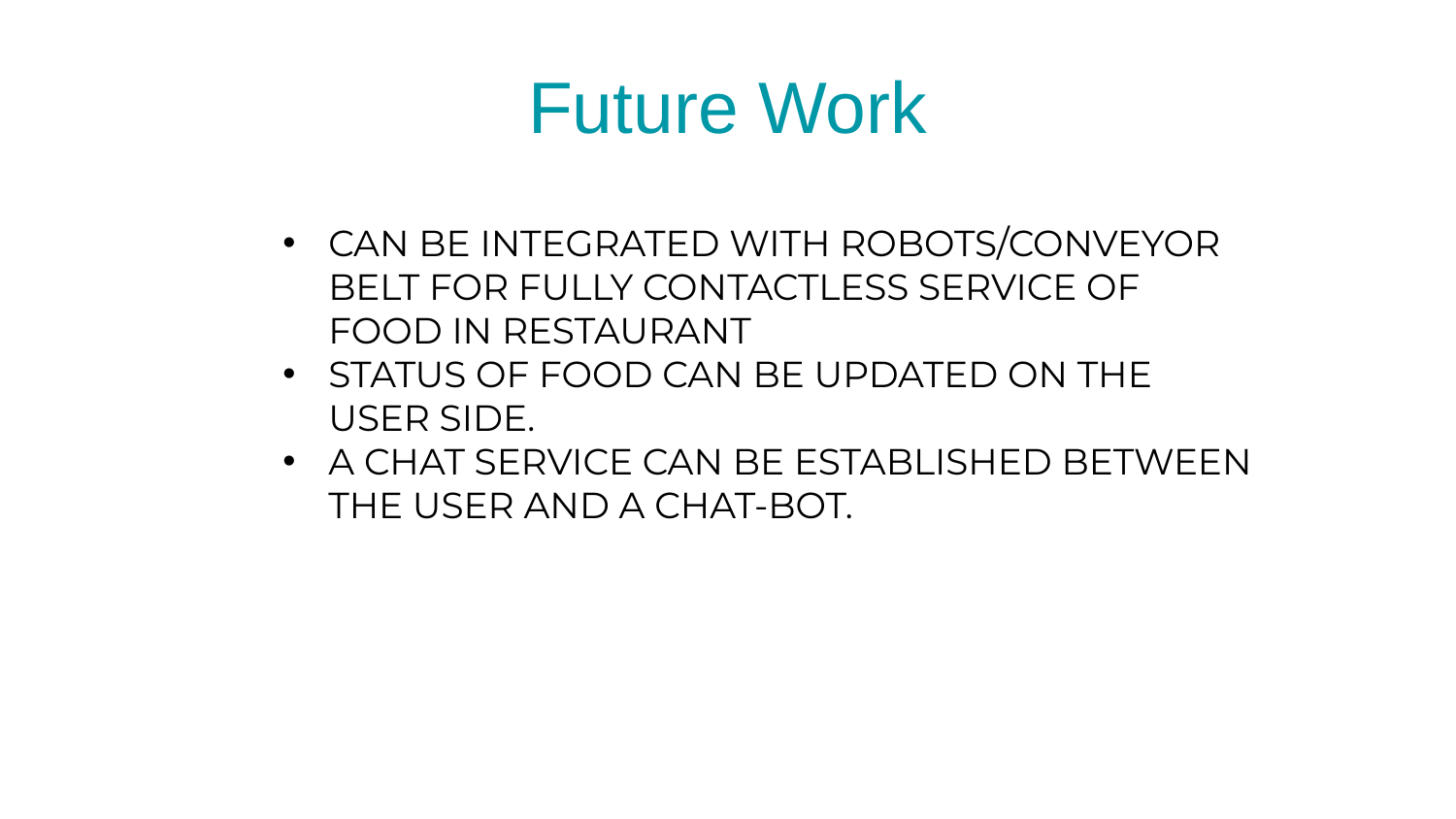

# Future Work
CAN BE INTEGRATED WITH ROBOTS/CONVEYOR BELT FOR FULLY CONTACTLESS SERVICE OF FOOD IN RESTAURANT
STATUS OF FOOD CAN BE UPDATED ON THE USER SIDE.
A CHAT SERVICE CAN BE ESTABLISHED BETWEEN THE USER AND A CHAT-BOT.